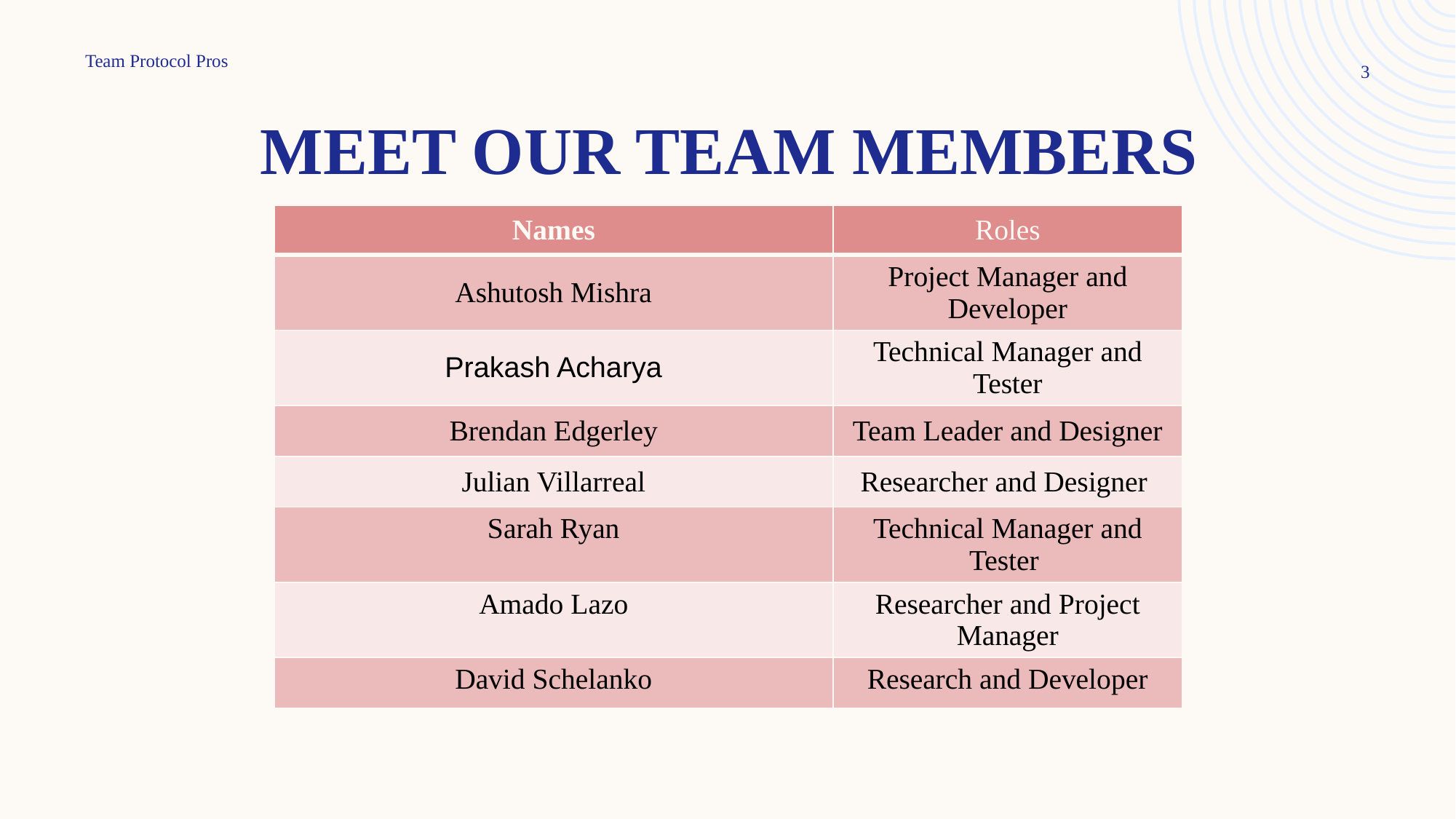

Team Protocol Pros

3
# Meet our Team Members
| Names | Roles |
| --- | --- |
| Ashutosh Mishra | Project Manager and Developer |
| Prakash Acharya | Technical Manager and Tester |
| Brendan Edgerley | Team Leader and Designer |
| Julian Villarreal | Researcher and Designer |
| Sarah Ryan | Technical Manager and Tester |
| Amado Lazo | Researcher and Project Manager |
| David Schelanko | Research and Developer |